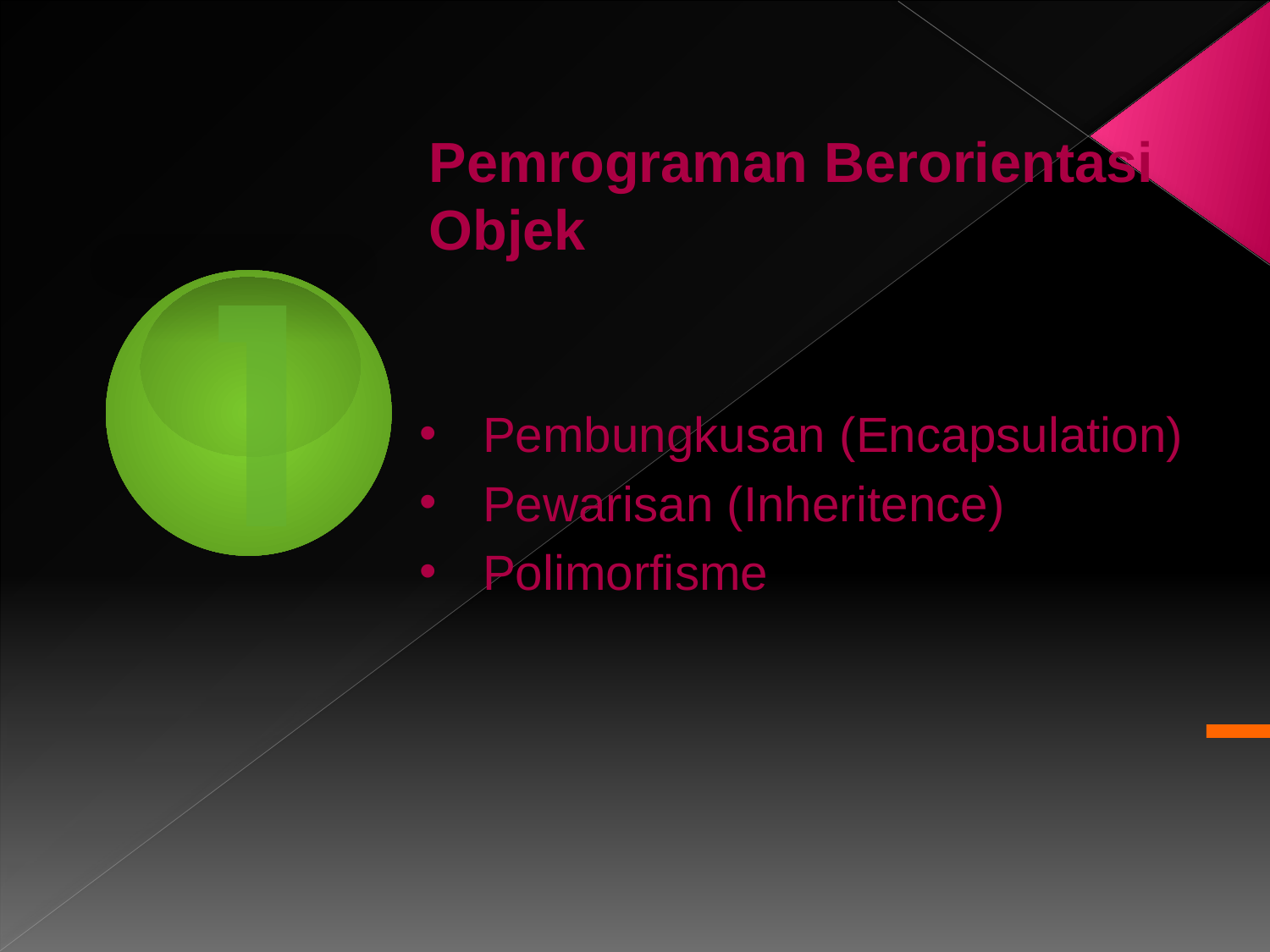

# Pemrograman Berorientasi Objek
1

Pembungkusan (Encapsulation)
Pewarisan (Inheritence)
Polimorfisme